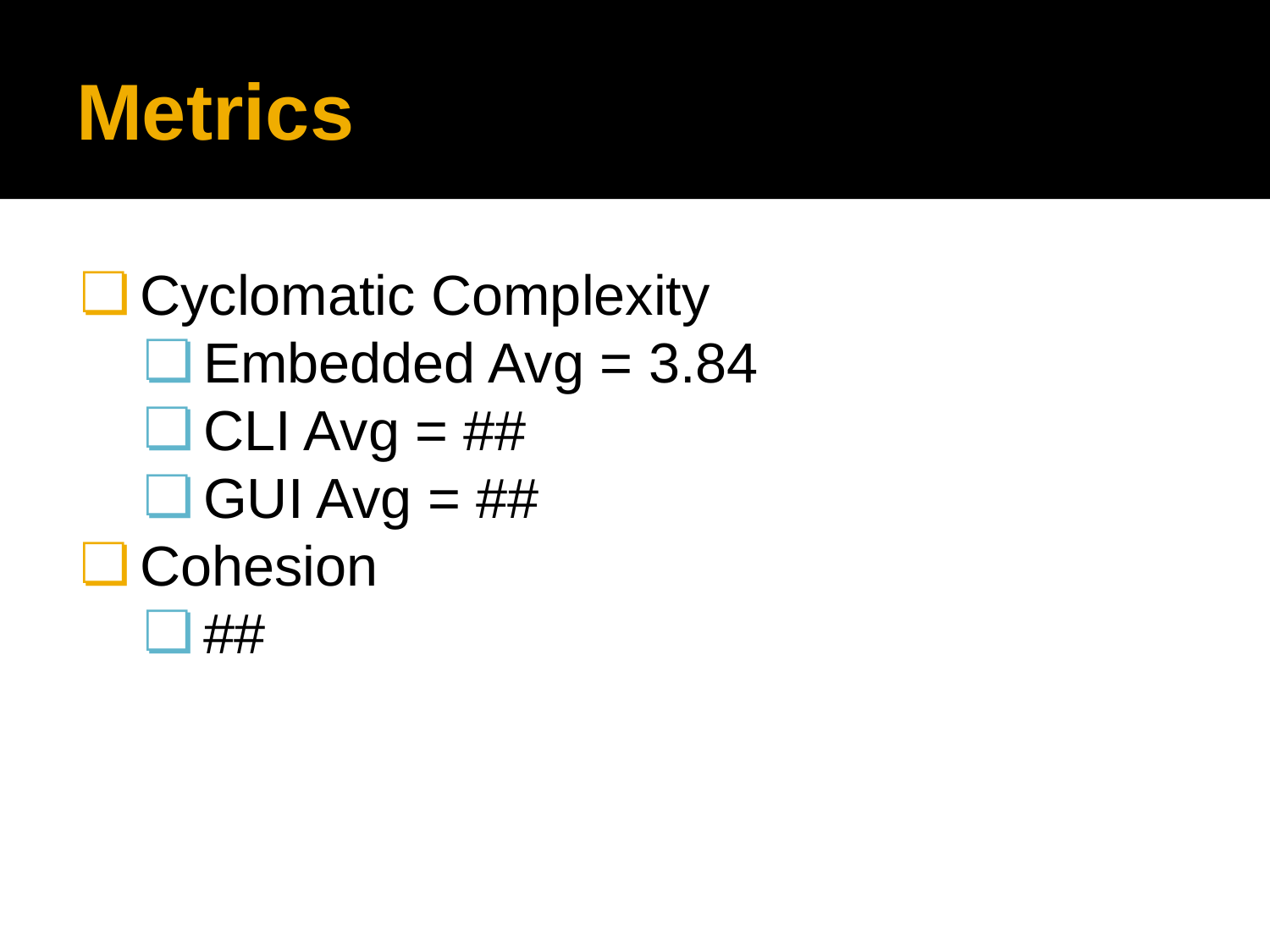

# Metrics
Cyclomatic Complexity
Embedded Avg = 3.84
CLI Avg = ##
GUI Avg = ##
Cohesion
##